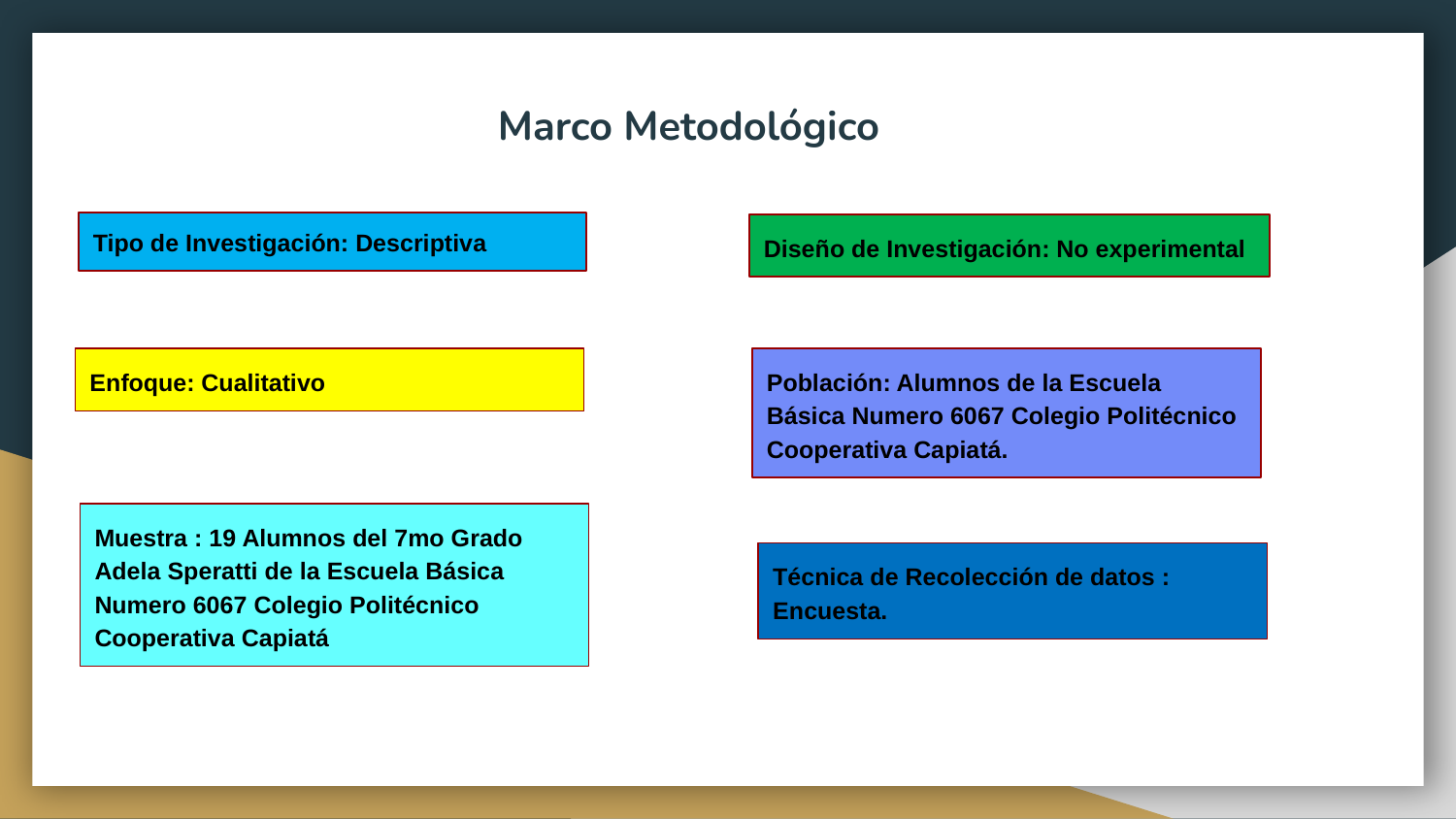

# Marco Metodológico
Tipo de Investigación: Descriptiva
Diseño de Investigación: No experimental
Población: Alumnos de la Escuela Básica Numero 6067 Colegio Politécnico Cooperativa Capiatá.
Enfoque: Cualitativo
Muestra : 19 Alumnos del 7mo Grado Adela Speratti de la Escuela Básica Numero 6067 Colegio Politécnico Cooperativa Capiatá
Técnica de Recolección de datos : Encuesta.